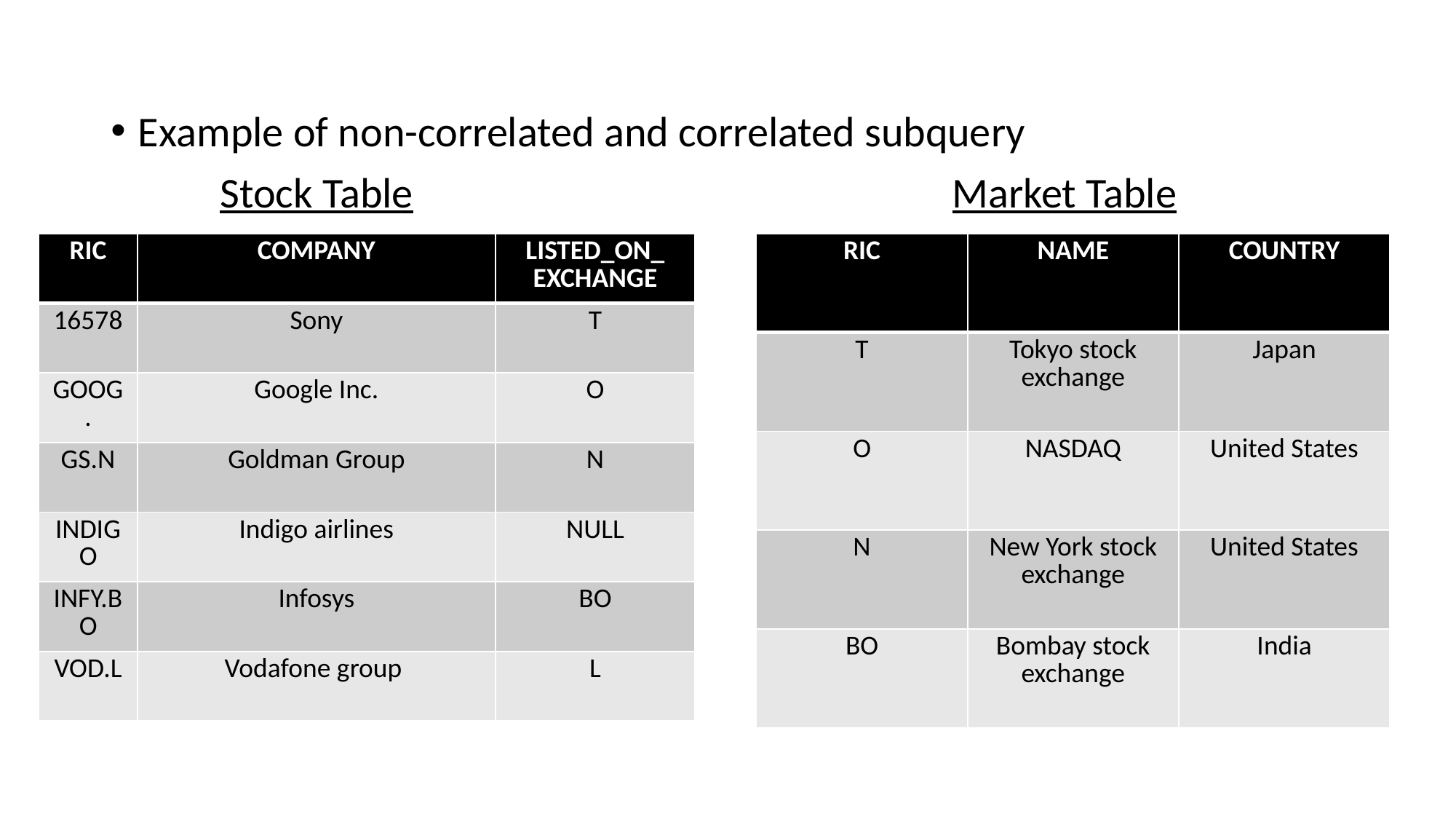

Example of non-correlated and correlated subquery
	Stock Table					        Market Table

| RIC | COMPANY | LISTED\_ON\_ EXCHANGE |
| --- | --- | --- |
| 16578 | Sony | T |
| GOOG. | Google Inc. | O |
| GS.N | Goldman Group | N |
| INDIGO | Indigo airlines | NULL |
| INFY.BO | Infosys | BO |
| VOD.L | Vodafone group | L |
| RIC | NAME | COUNTRY |
| --- | --- | --- |
| T | Tokyo stock exchange | Japan |
| O | NASDAQ | United States |
| N | New York stock exchange | United States |
| BO | Bombay stock exchange | India |